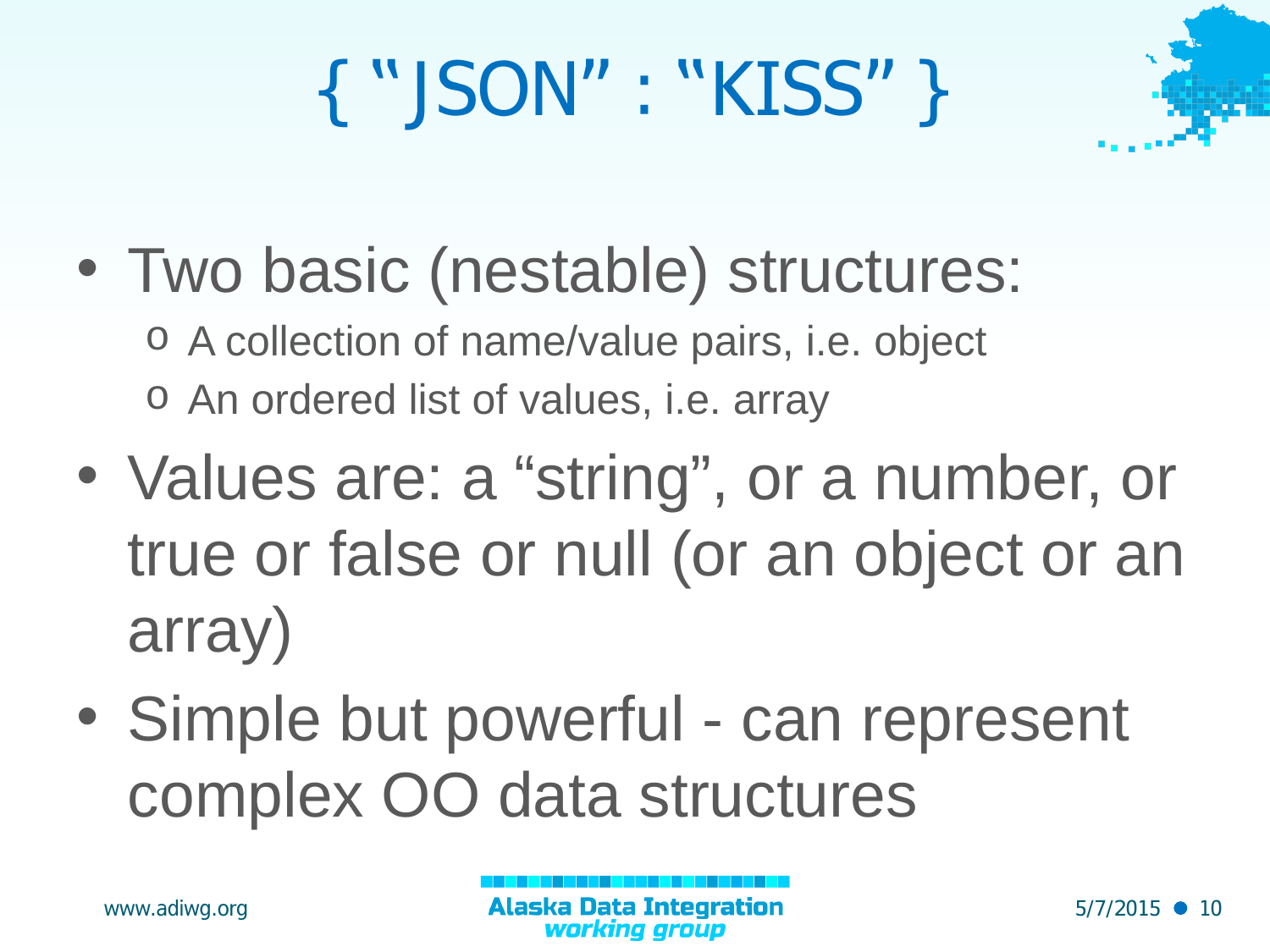

# { “JSON” : “KISS” }
Two basic (nestable) structures:
A collection of name/value pairs, i.e. object
An ordered list of values, i.e. array
Values are: a “string”, or a number, or true or false or null (or an object or an array)
Simple but powerful - can represent complex OO data structures
www.adiwg.org
5/7/2015
10